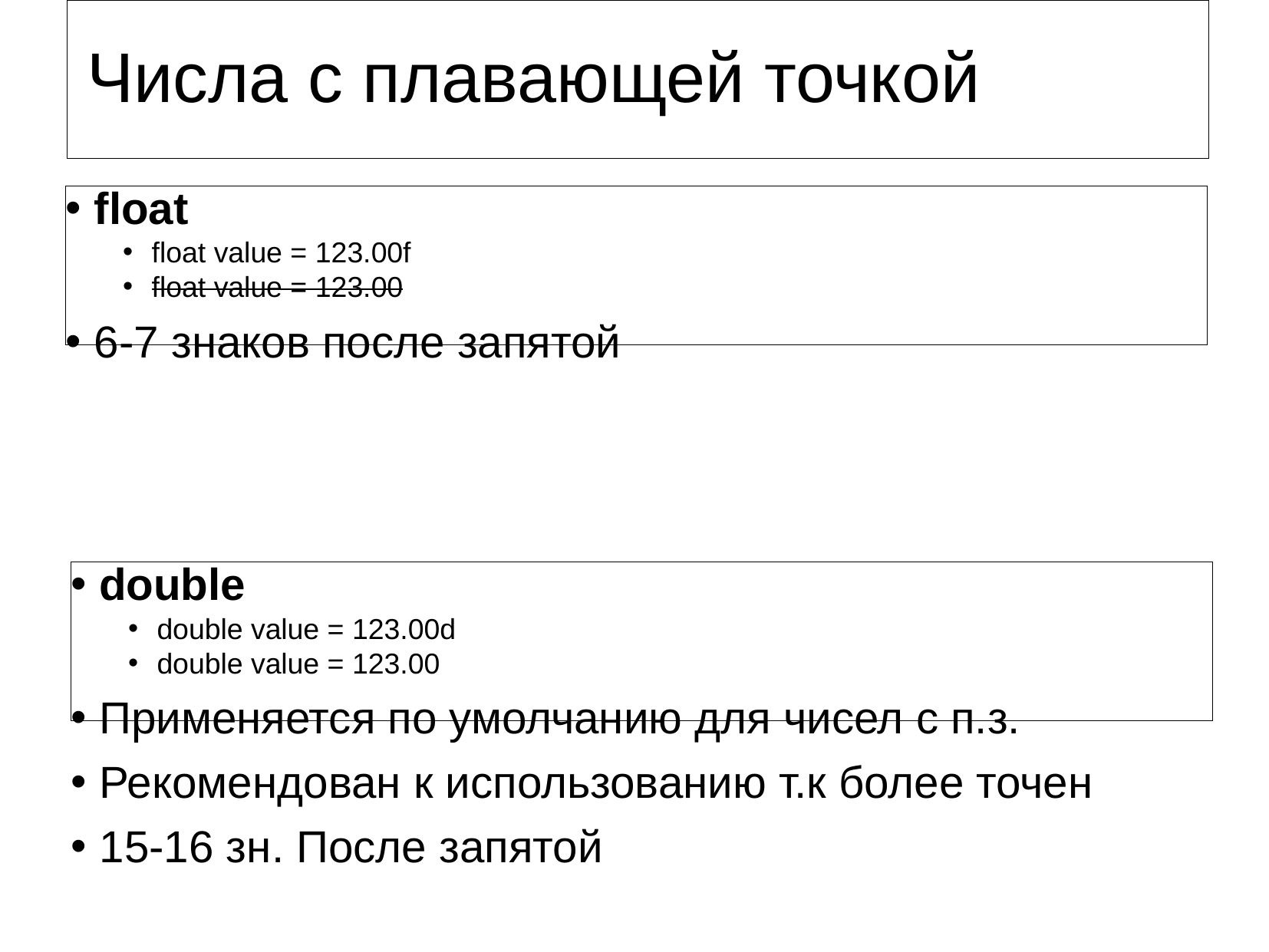

Числа с плавающей точкой
float
float value = 123.00f
float value = 123.00
6-7 знаков после запятой
# double
double value = 123.00d
double value = 123.00
Применяется по умолчанию для чисел с п.з.
Рекомендован к использованию т.к более точен
15-16 зн. После запятой